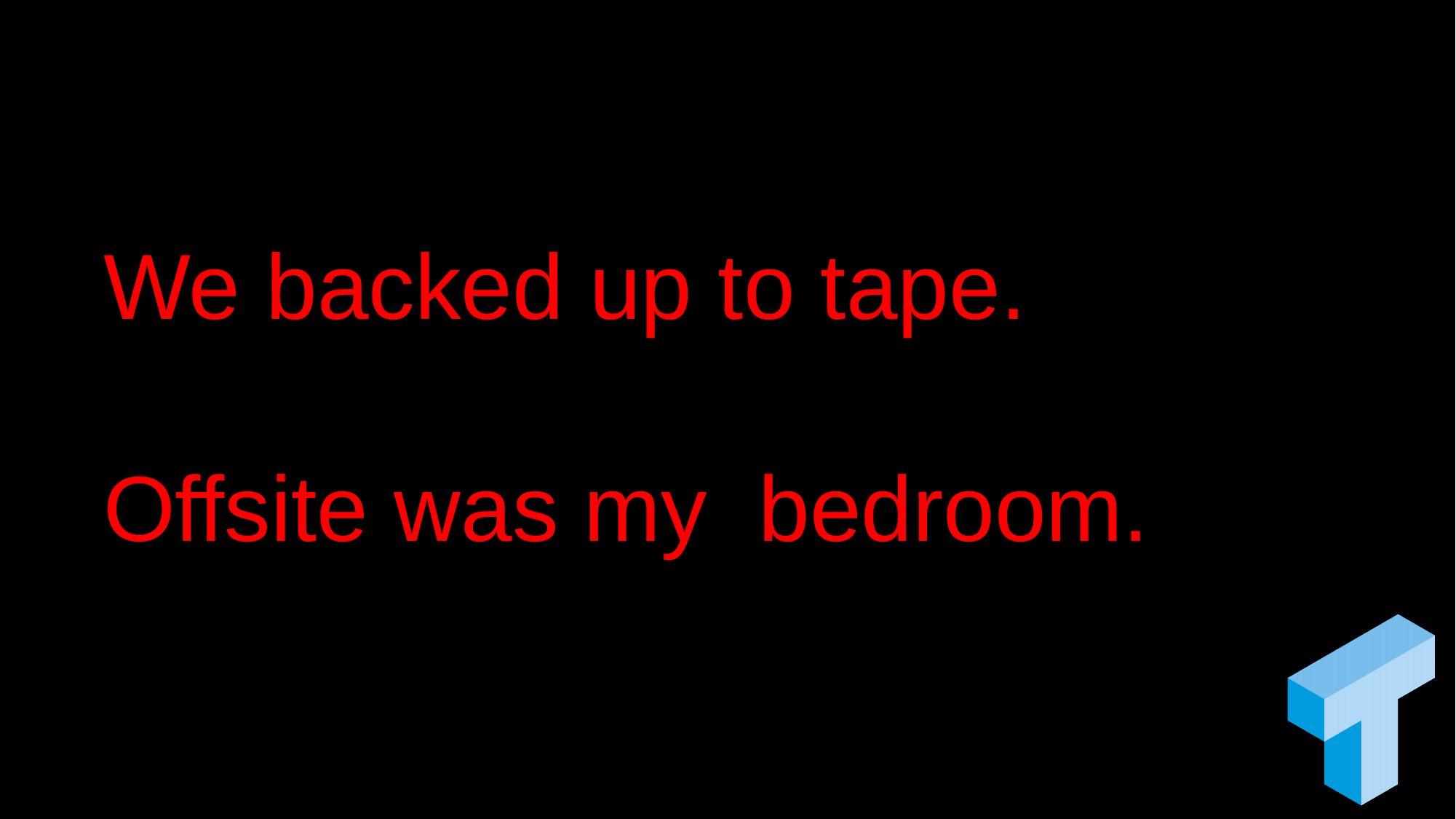

We backed up to tape.
Offsite was my  bedroom.